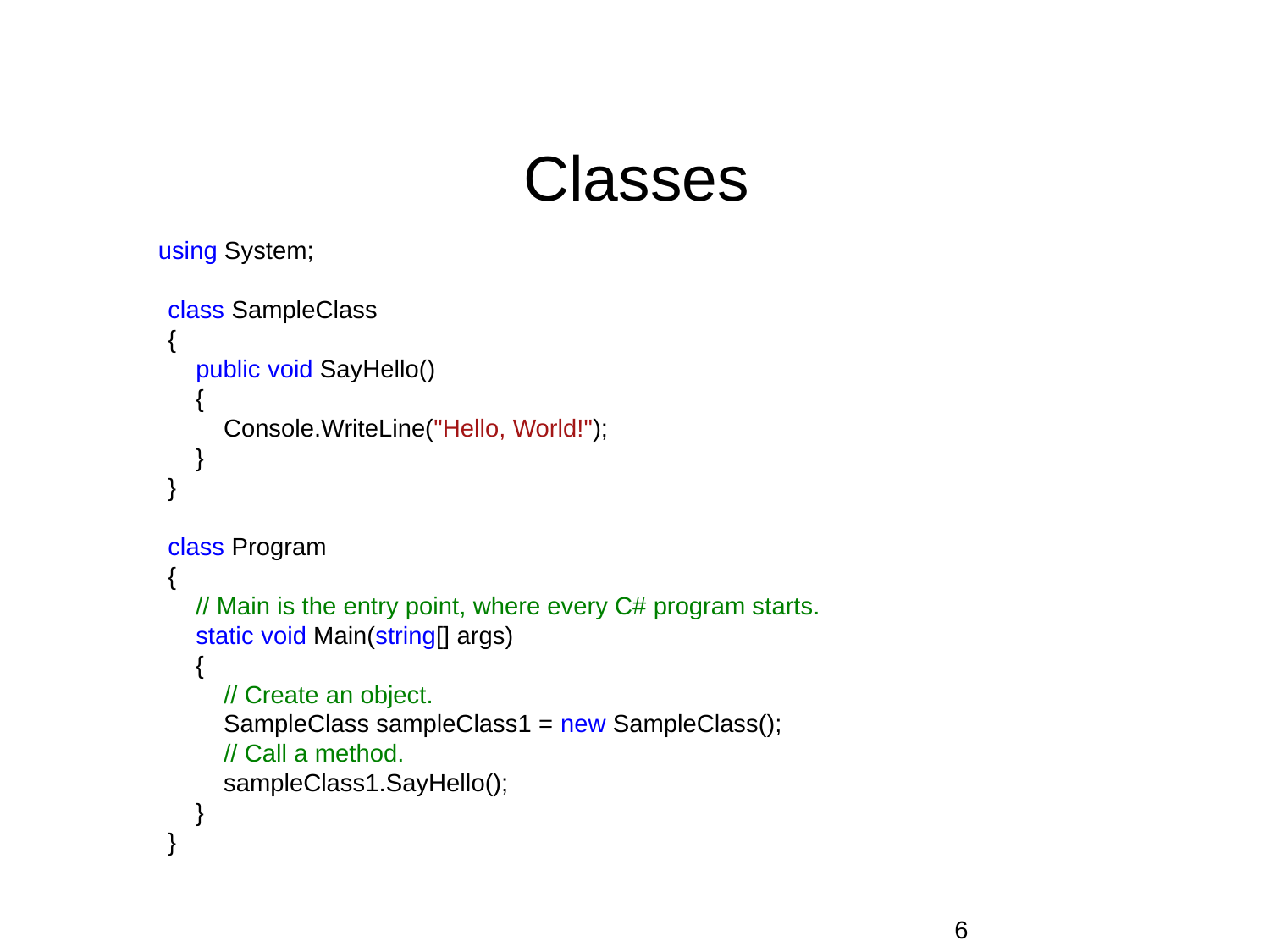

# Classes
using System;
class SampleClass
{
    public void SayHello()
    {
        Console.WriteLine("Hello, World!");
    }
}
class Program
{
    // Main is the entry point, where every C# program starts.
    static void Main(string[] args)
    {
        // Create an object.
        SampleClass sampleClass1 = new SampleClass();
        // Call a method.
        sampleClass1.SayHello();
    }
}

6